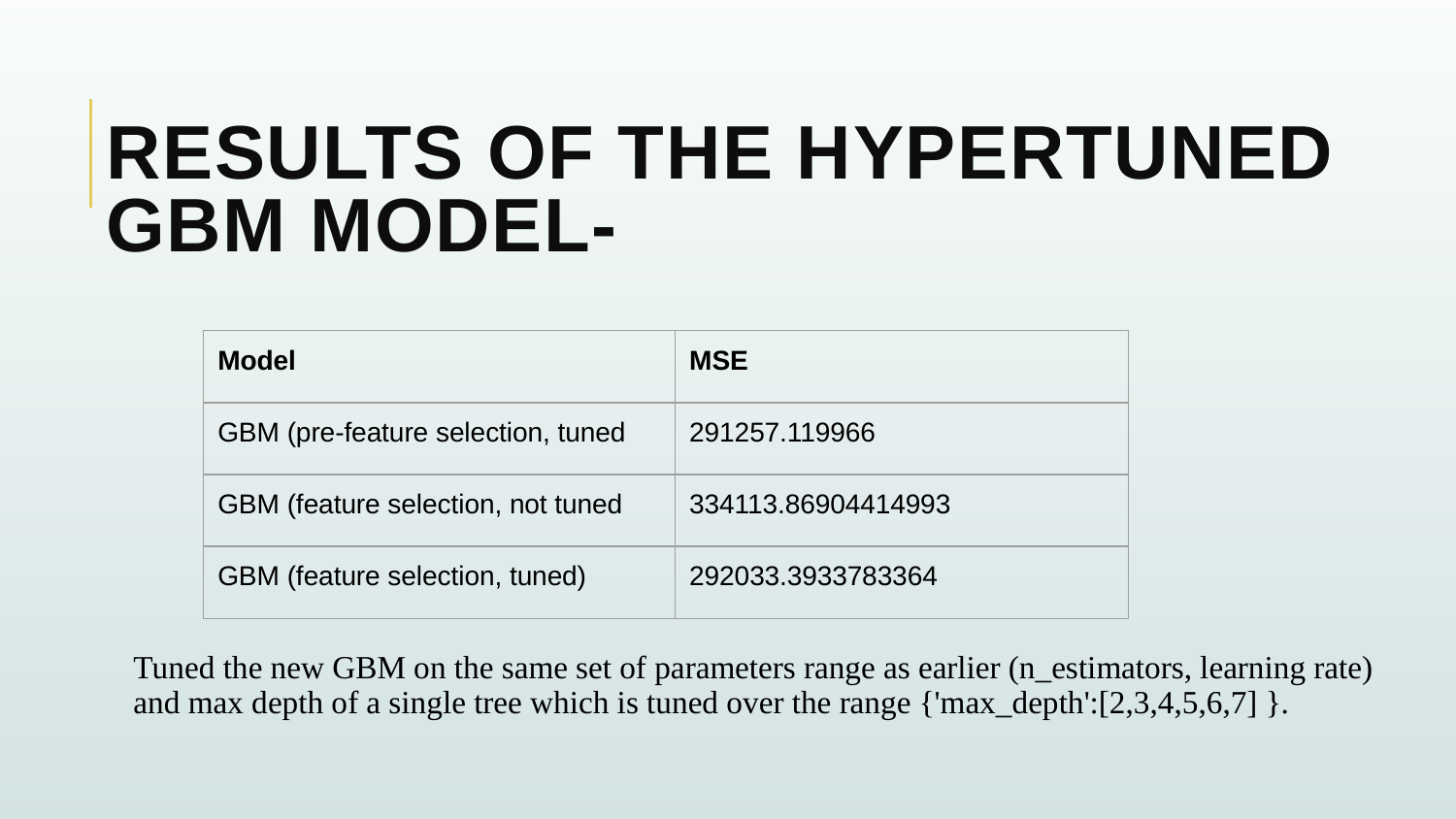

# Results of the Hypertuned GBM Model-

Tuned the new GBM on the same set of parameters range as earlier (n_estimators, learning rate) and max depth of a single tree which is tuned over the range {'max_depth':[2,3,4,5,6,7] }.
| Model | MSE |
| --- | --- |
| GBM (pre-feature selection, tuned | 291257.119966 |
| GBM (feature selection, not tuned | 334113.86904414993 |
| GBM (feature selection, tuned) | 292033.3933783364 |